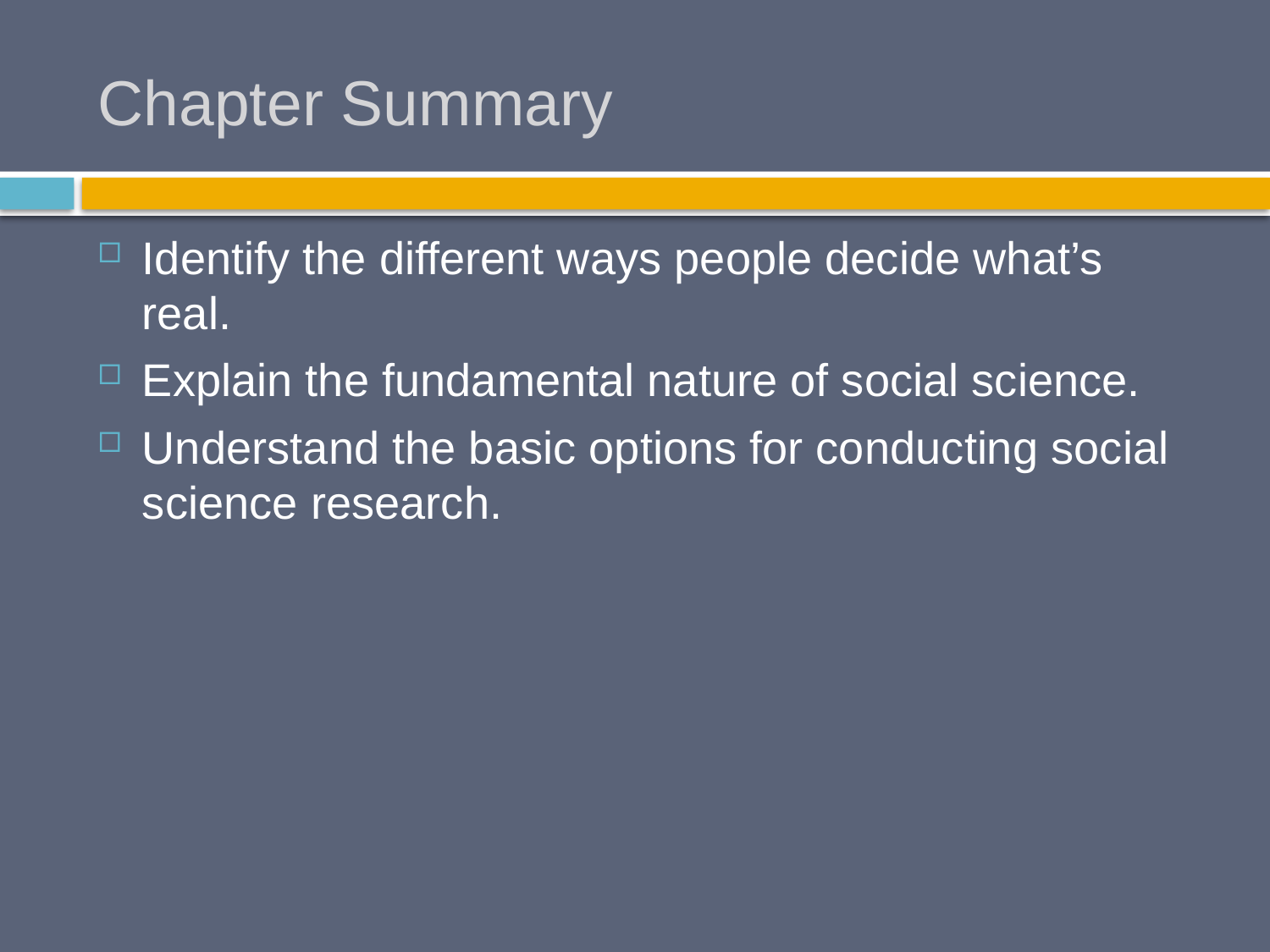

# Chapter Summary
Identify the different ways people decide what’s real.
Explain the fundamental nature of social science.
Understand the basic options for conducting social science research.